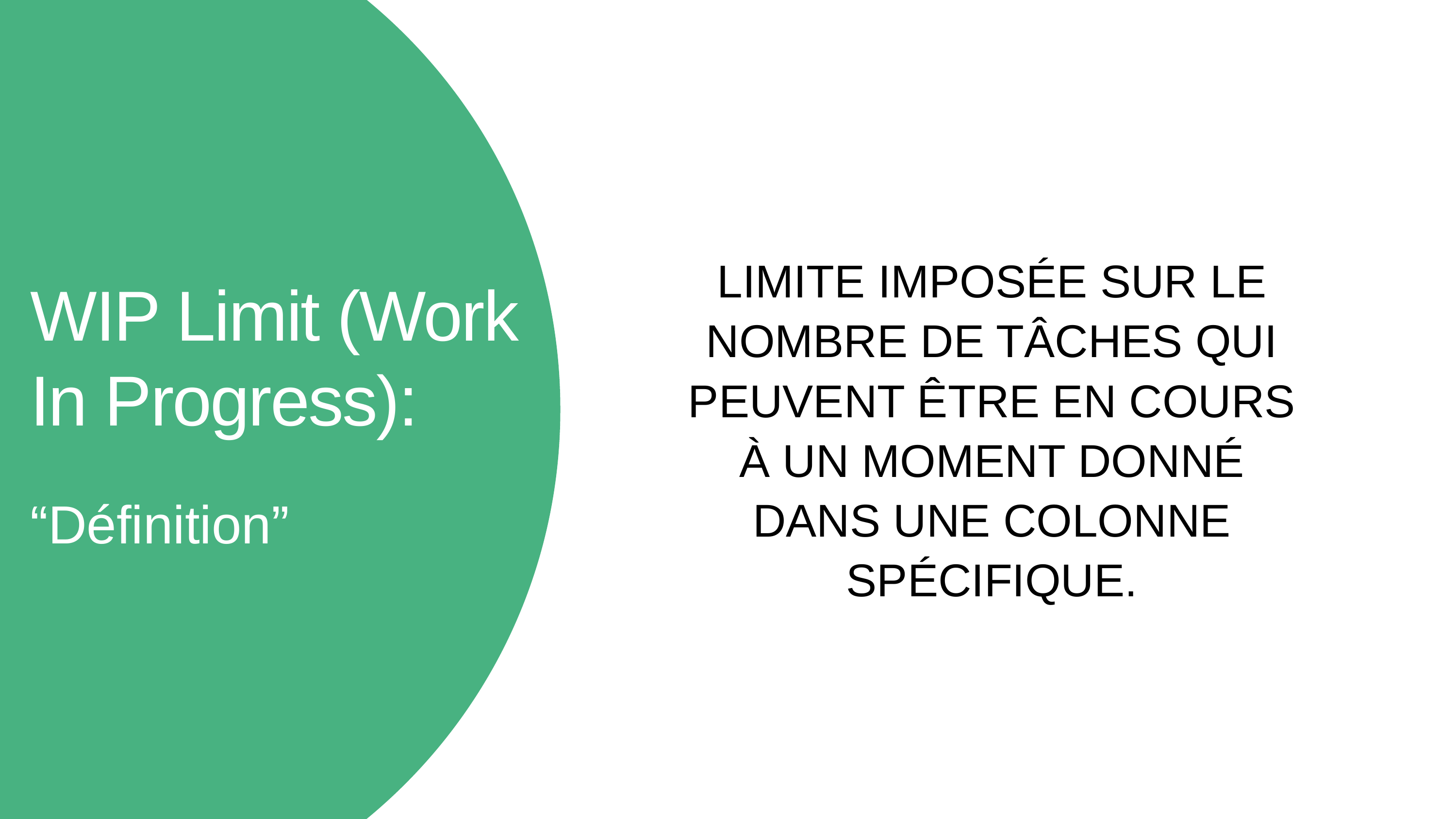

LIMITE IMPOSÉE SUR LE NOMBRE DE TÂCHES QUI PEUVENT ÊTRE EN COURS À UN MOMENT DONNÉ DANS UNE COLONNE SPÉCIFIQUE.
WIP Limit (Work In Progress):
“Définition”